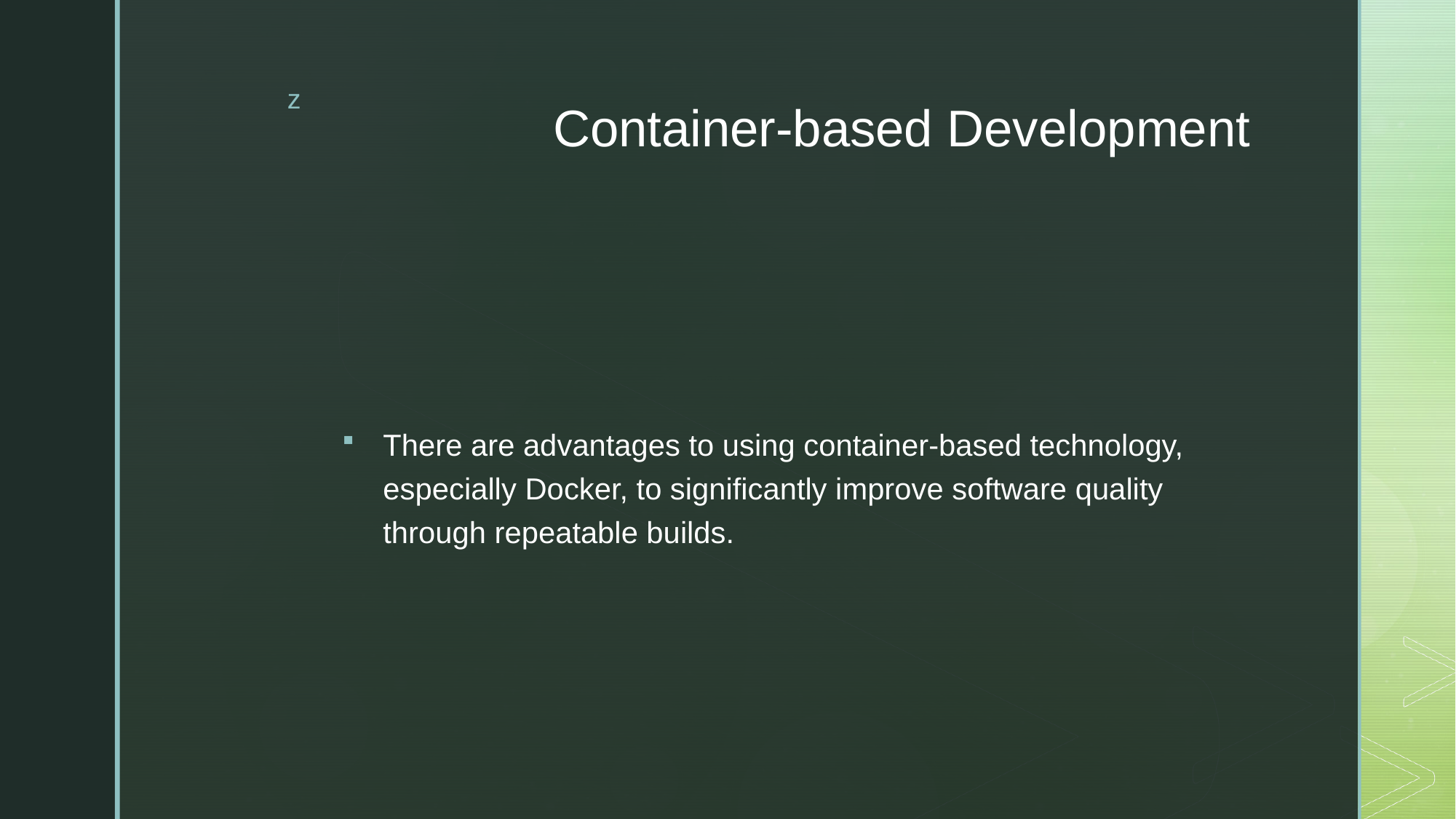

# Container-based Development
There are advantages to using container-based technology, especially Docker, to significantly improve software quality through repeatable builds.